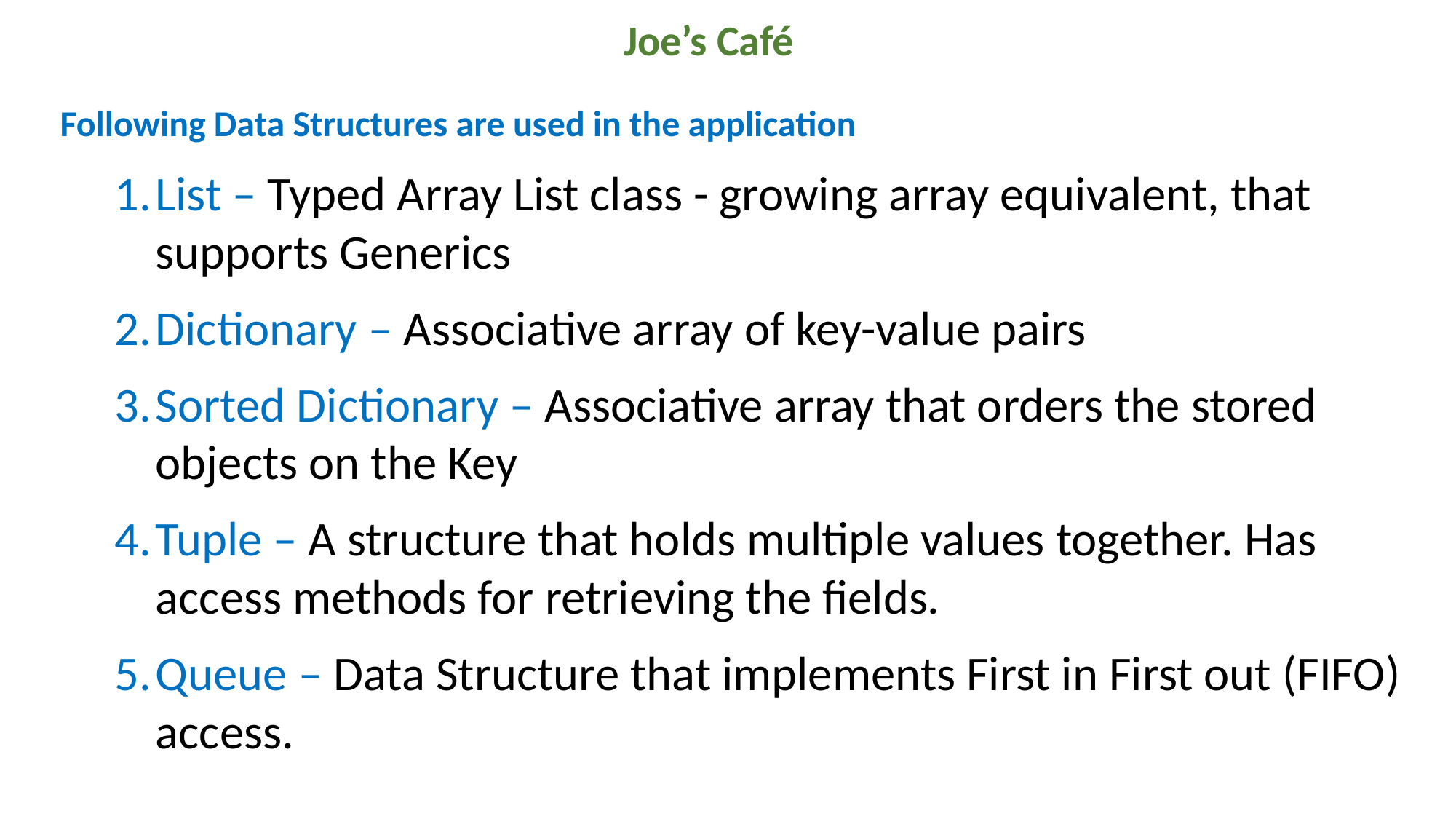

# Joe’s Café

Following Data Structures are used in the application

List – Typed Array List class - growing array equivalent, that supports Generics
Dictionary – Associative array of key-value pairs
Sorted Dictionary – Associative array that orders the stored objects on the Key
Tuple – A structure that holds multiple values together. Has access methods for retrieving the fields.

Queue – Data Structure that implements First in First out (FIFO) access.